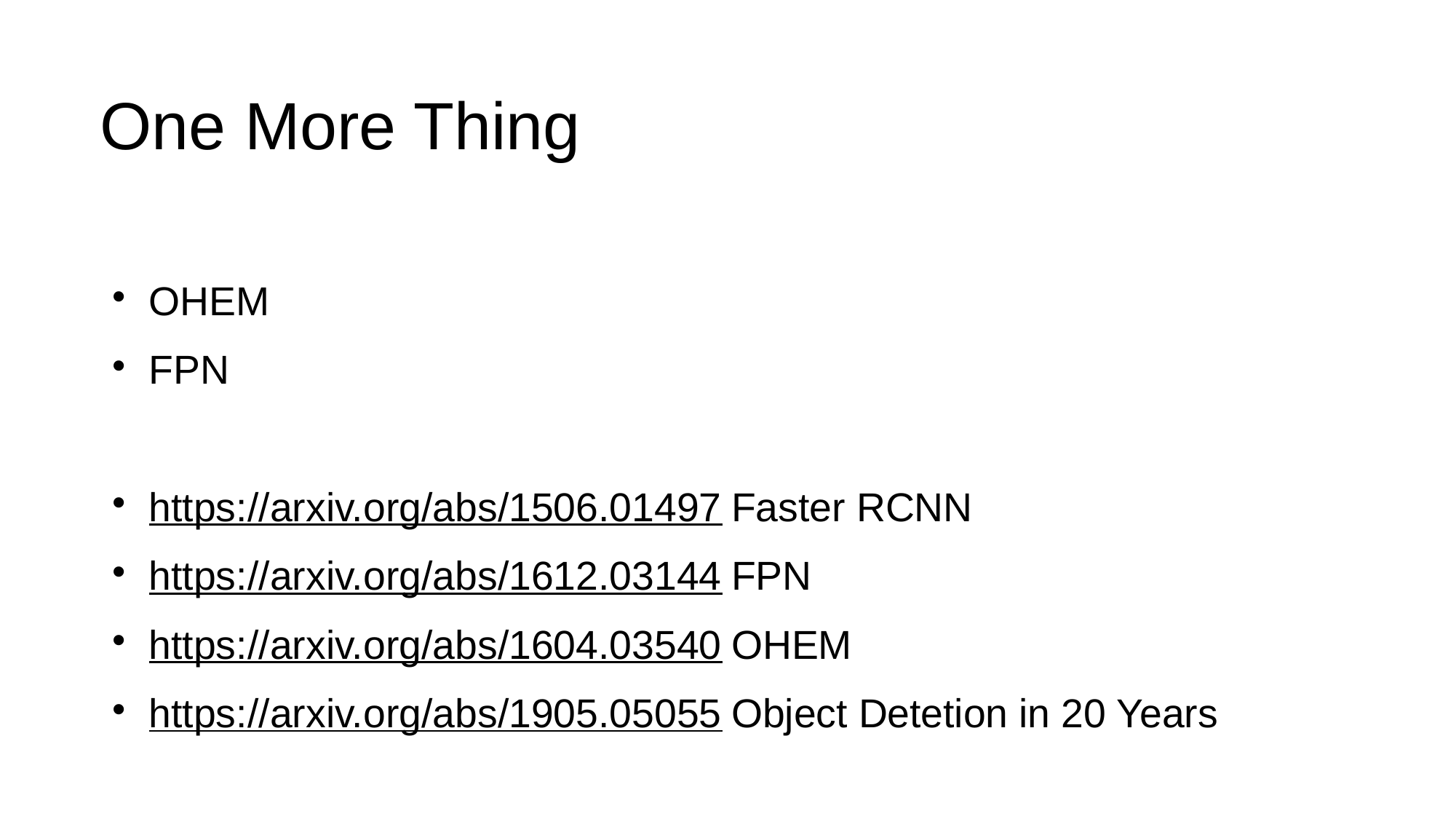

One More Thing

OHEM
FPN

https://arxiv.org/abs/1506.01497 Faster RCNN
https://arxiv.org/abs/1612.03144 FPN
https://arxiv.org/abs/1604.03540 OHEM
https://arxiv.org/abs/1905.05055 Object Detetion in 20 Years